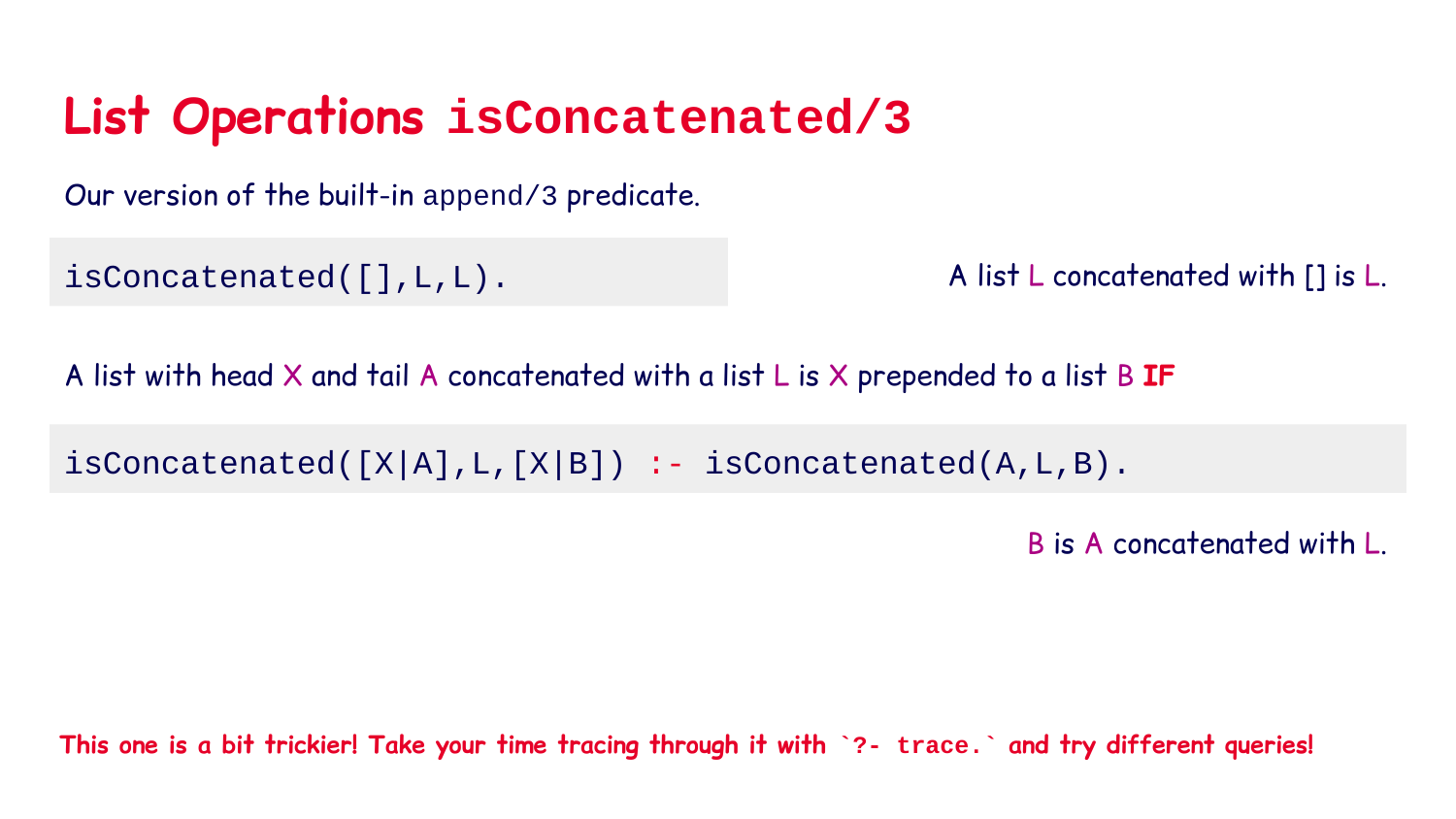

# List Operations isConcatenated/3
Our version of the built-in append/3 predicate.
isConcatenated([],L,L).
A list L concatenated with [] is L.
A list with head X and tail A concatenated with a list L is X prepended to a list B IF
isConcatenated([X|A],L,[X|B]) :- isConcatenated(A,L,B).
B is A concatenated with L.
This one is a bit trickier! Take your time tracing through it with `?- trace.` and try different queries!